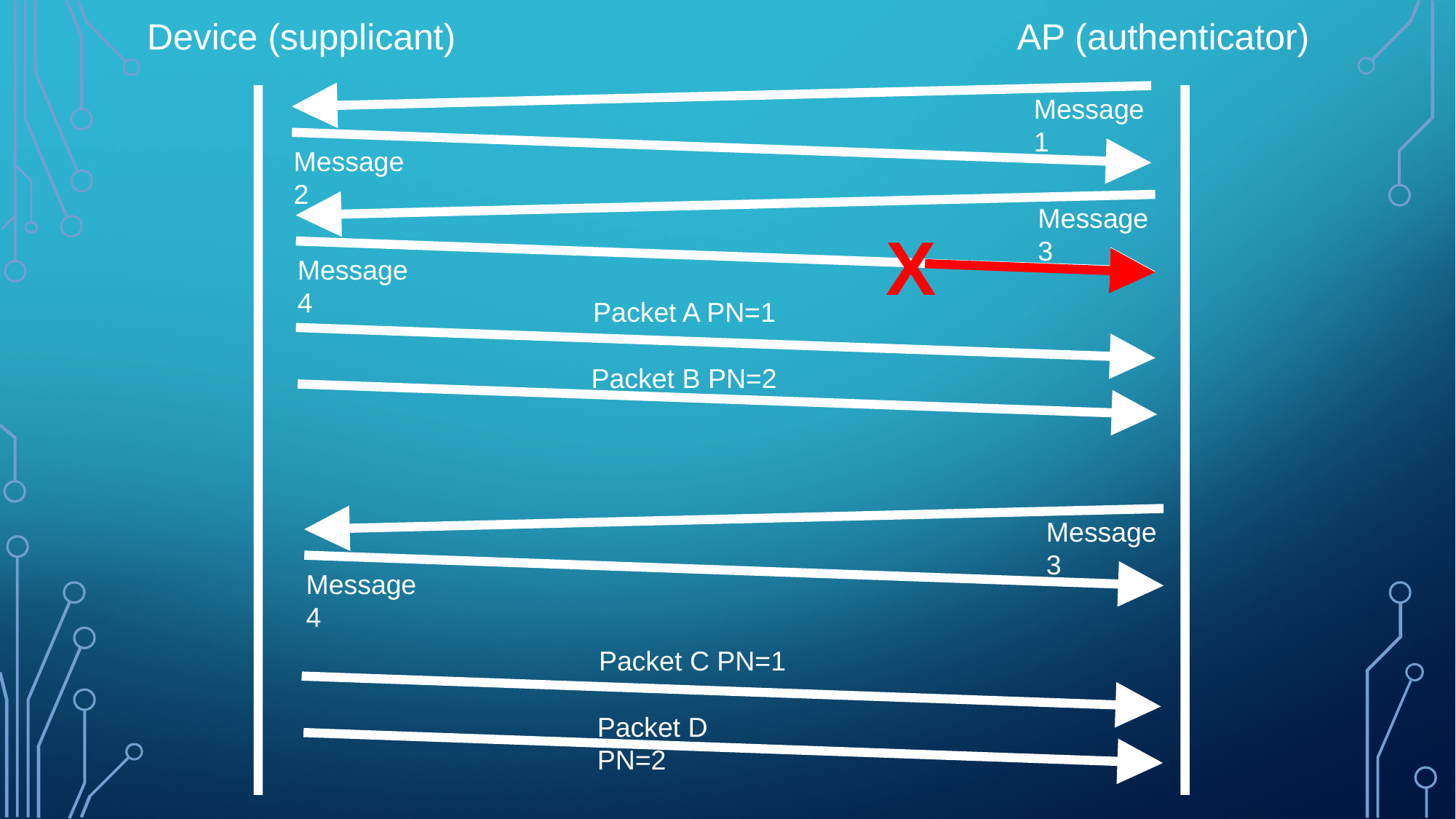

Device (supplicant)
AP (authenticator)

Message 1

Message 2

Message 3
X

Message 4

Packet A PN=1

Packet B PN=2

Message 3

Message 4
Packet C PN=1

Packet D PN=2